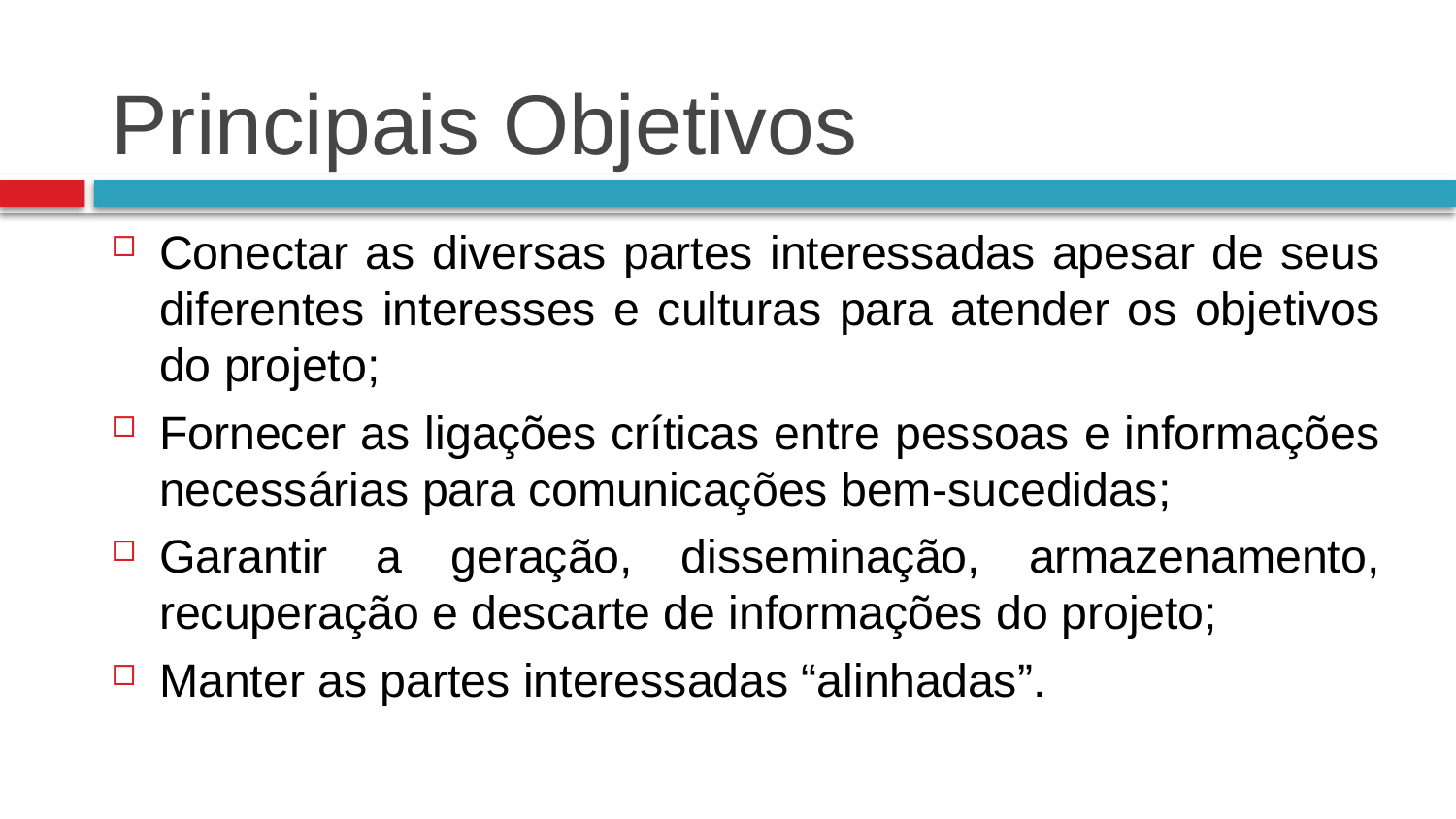

# Principais Objetivos
Conectar as diversas partes interessadas apesar de seus diferentes interesses e culturas para atender os objetivos do projeto;
Fornecer as ligações críticas entre pessoas e informações necessárias para comunicações bem-sucedidas;
Garantir a geração, disseminação, armazenamento, recuperação e descarte de informações do projeto;
Manter as partes interessadas “alinhadas”.